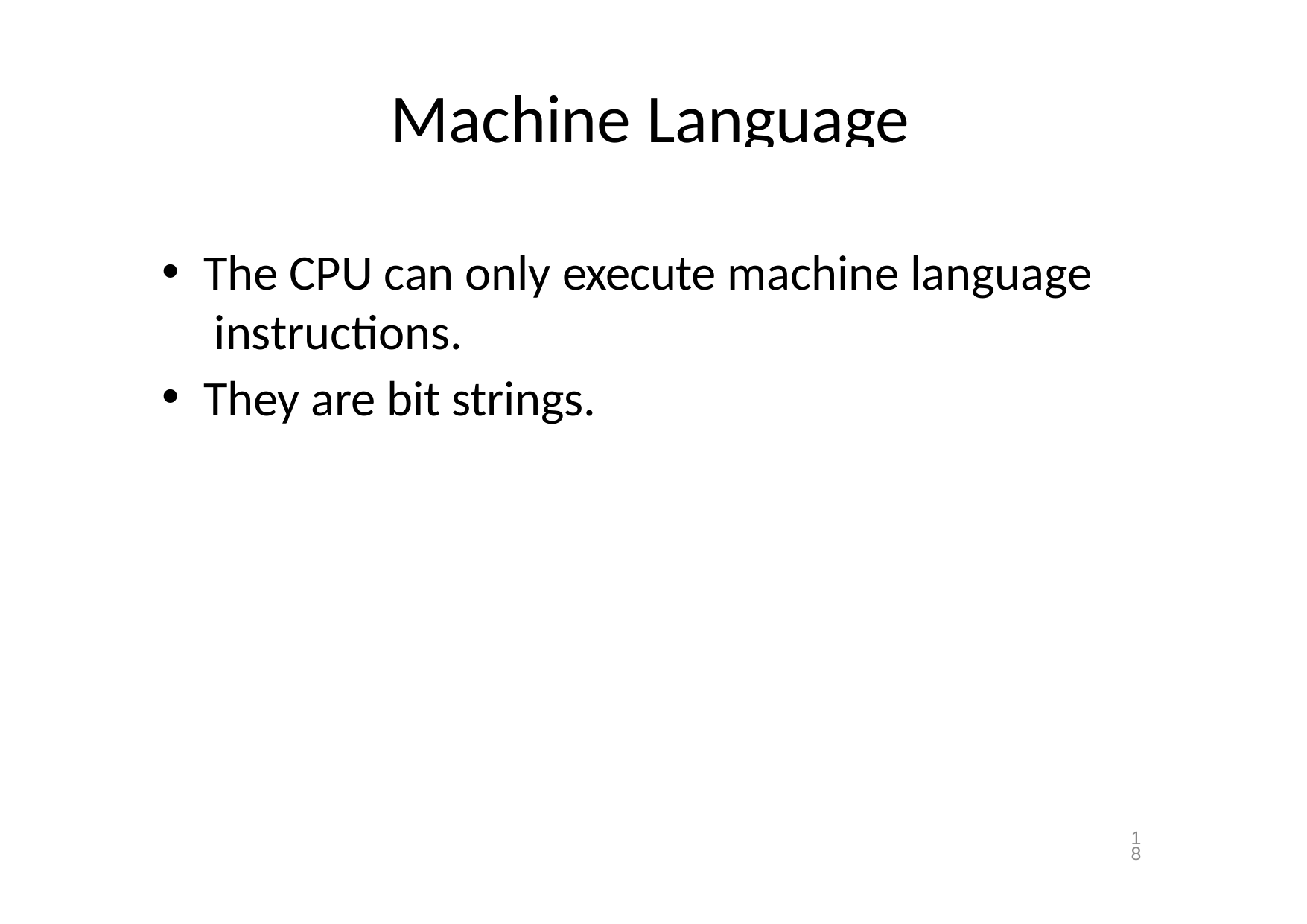

# Machine Language

The CPU can only execute machine language  instructions.
They are bit strings.

18